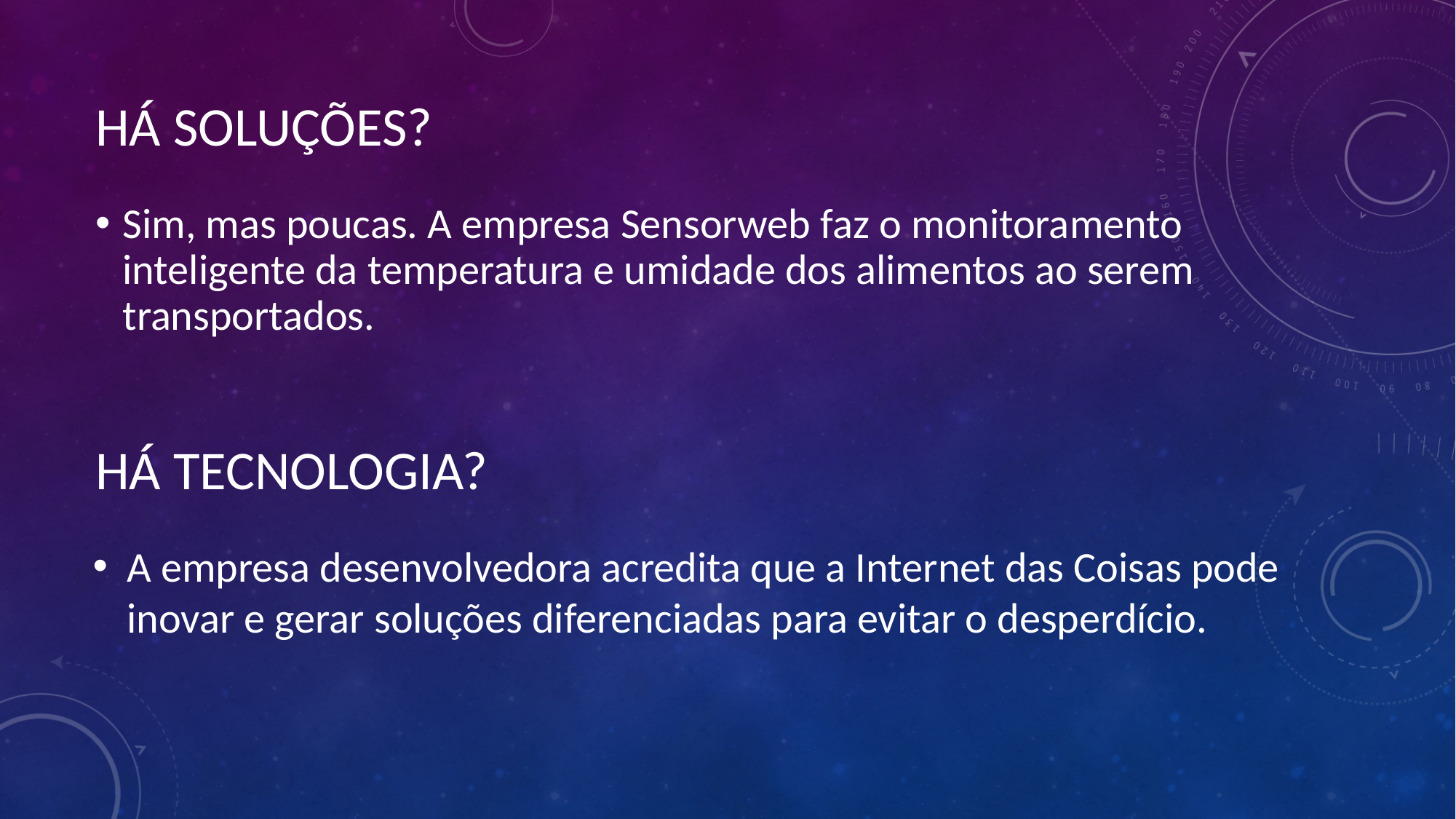

Há soluções?
Sim, mas poucas. A empresa Sensorweb faz o monitoramento inteligente da temperatura e umidade dos alimentos ao serem transportados.
# Há tecnologia?
A empresa desenvolvedora acredita que a Internet das Coisas pode inovar e gerar soluções diferenciadas para evitar o desperdício.